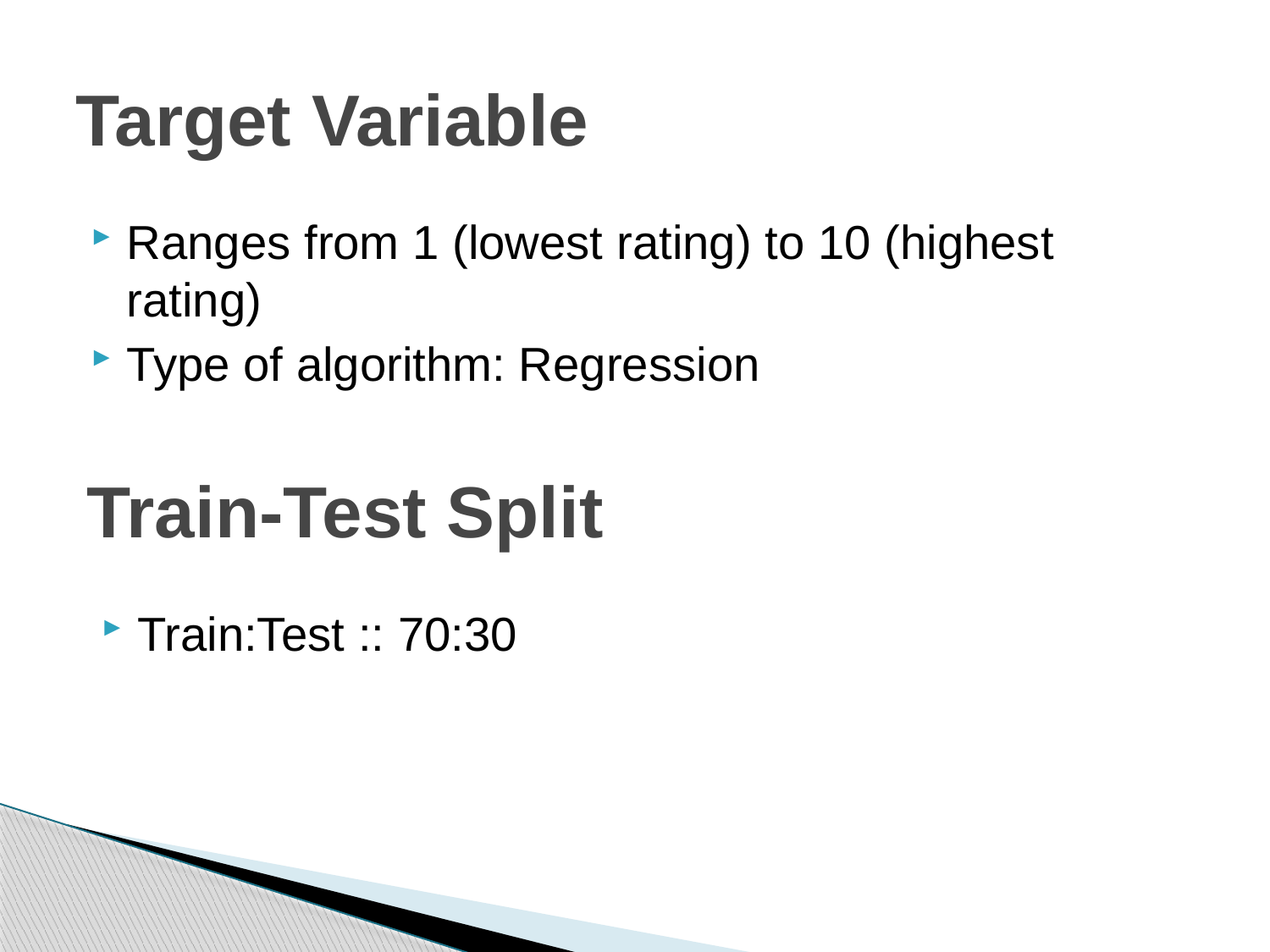

# Target Variable
Ranges from 1 (lowest rating) to 10 (highest rating)
Type of algorithm: Regression
Train-Test Split
Train:Test :: 70:30